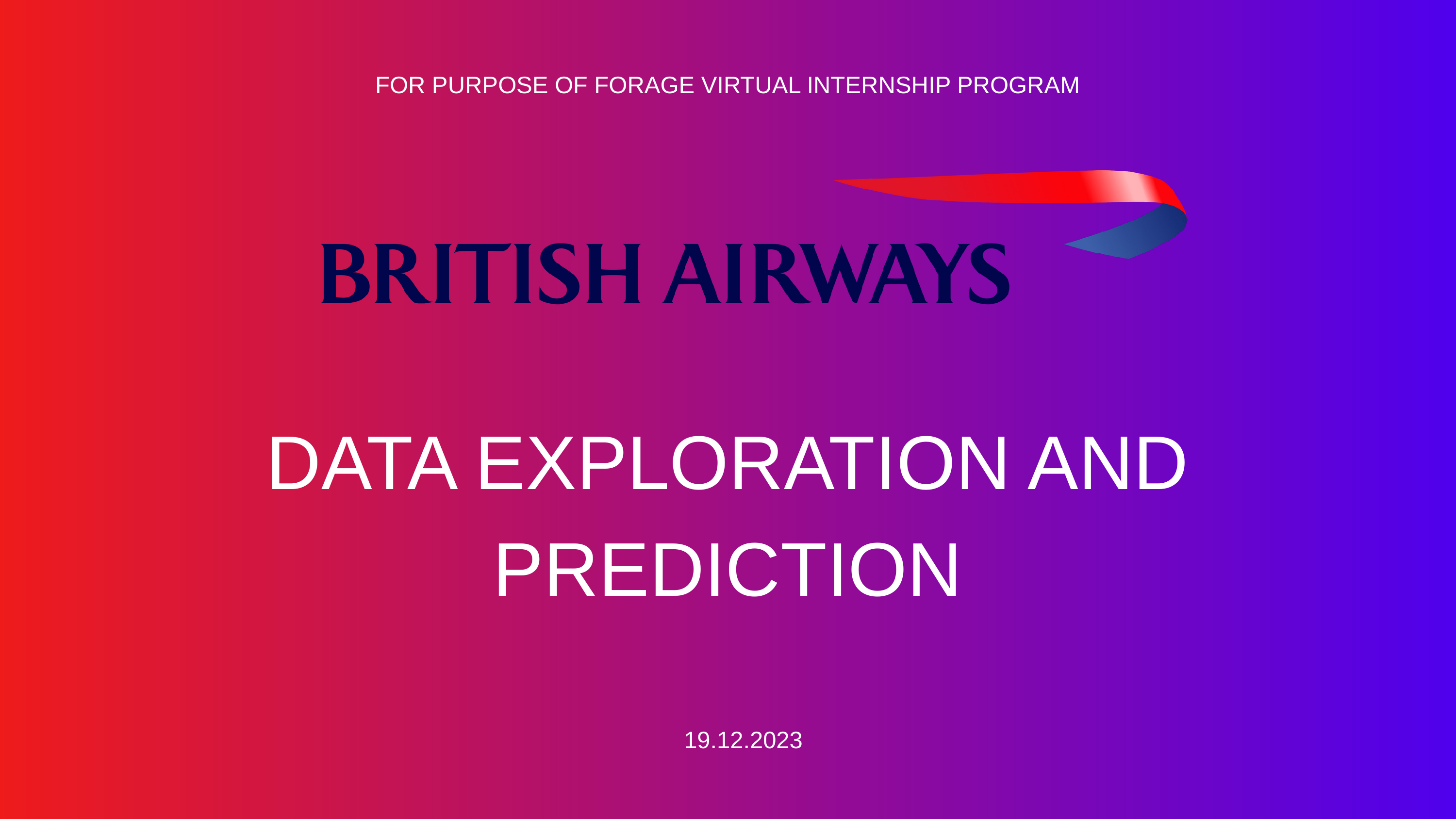

FOR PURPOSE OF FORAGE VIRTUAL INTERNSHIP PROGRAM
DATA EXPLORATION AND PREDICTION
19.12.2023